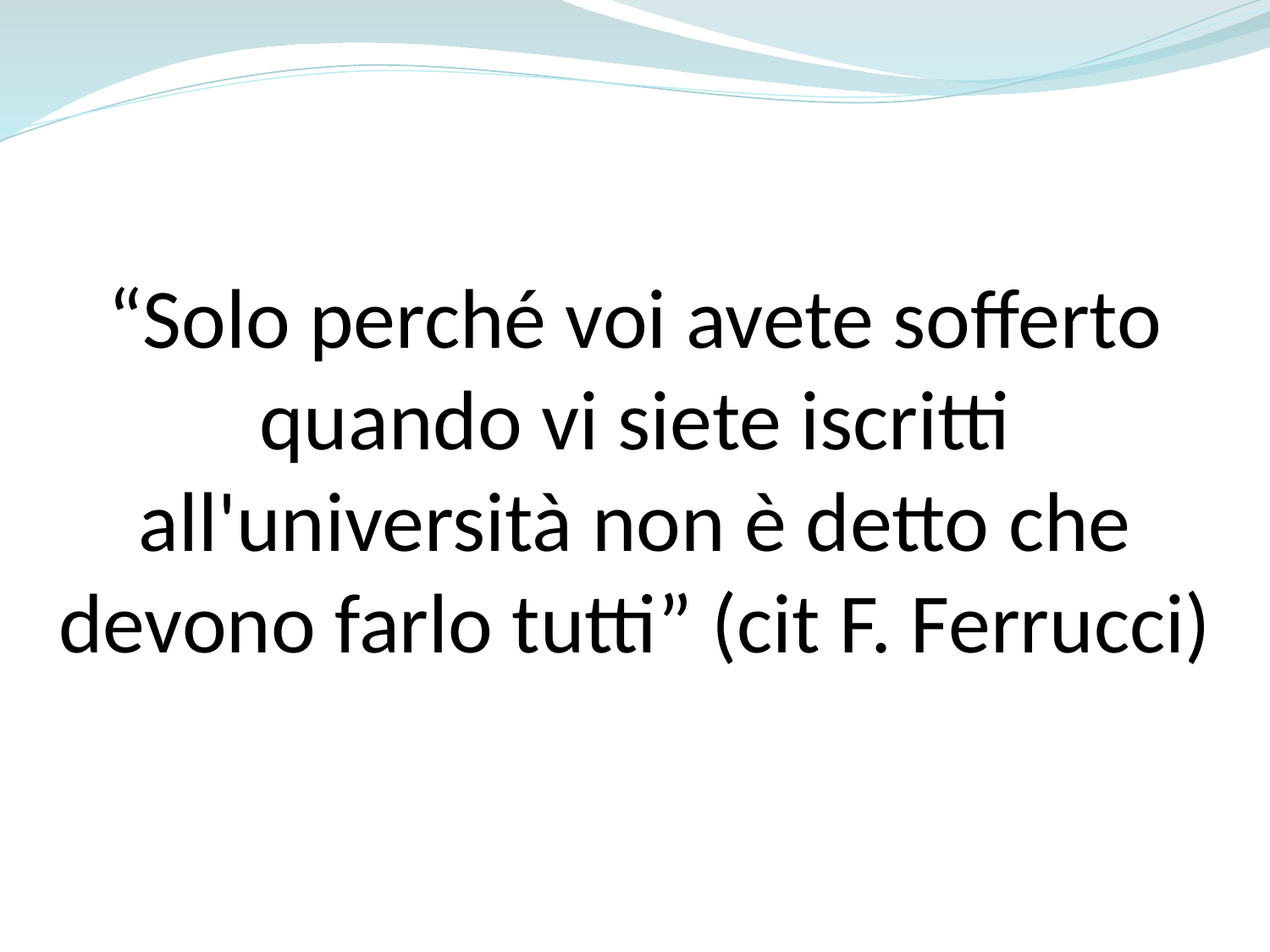

“Solo perché voi avete sofferto quando vi siete iscritti all'università non è detto che devono farlo tutti” (cit F. Ferrucci)